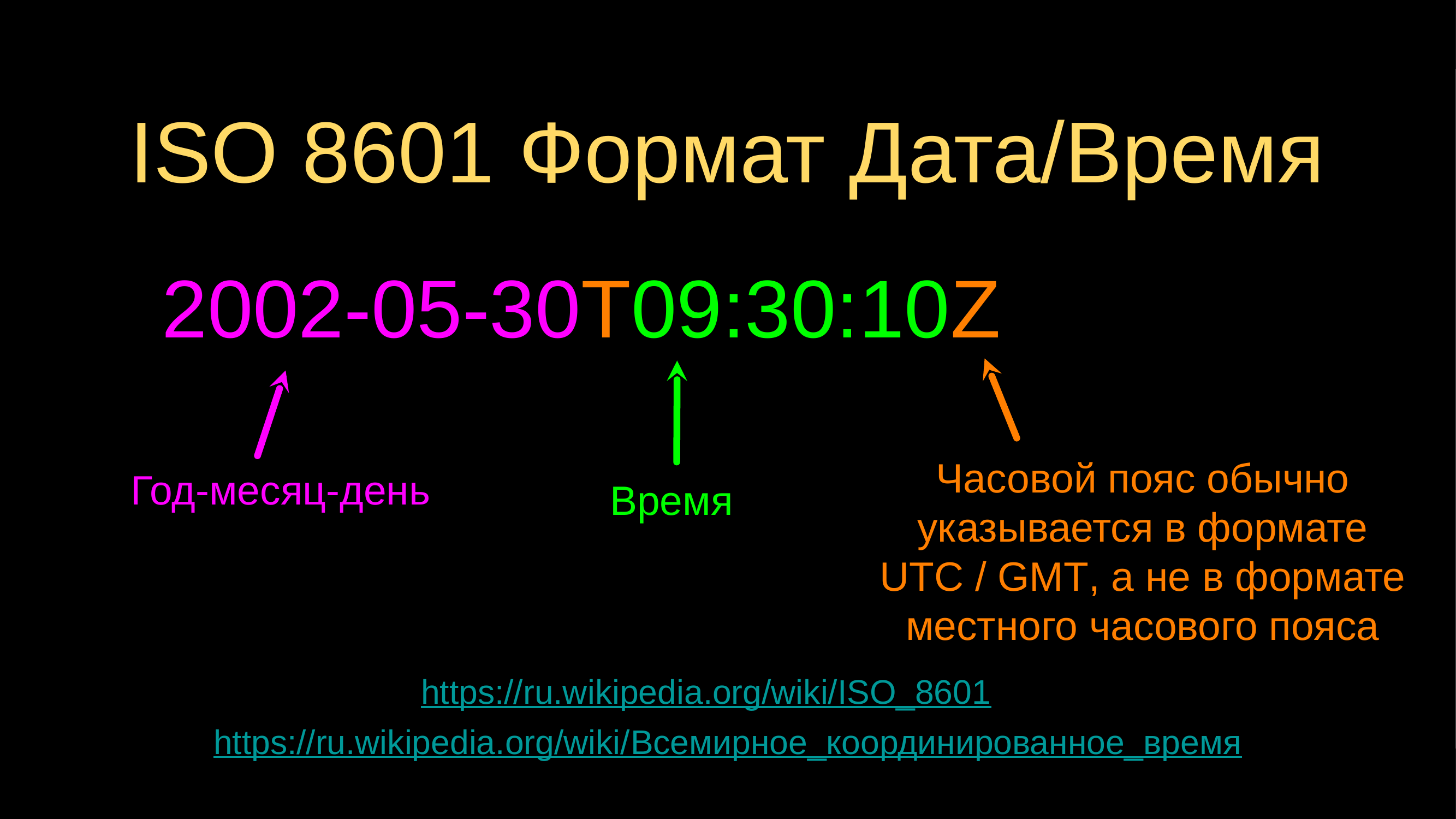

# ISO 8601 Формат Дата/Время
2002-05-30T09:30:10Z
Часовой пояс обычно указывается в формате UTC / GMT, а не в формате местного часового пояса
Год-месяц-день
Время
https://ru.wikipedia.org/wiki/ISO_8601
https://ru.wikipedia.org/wiki/Всемирное_координированное_время